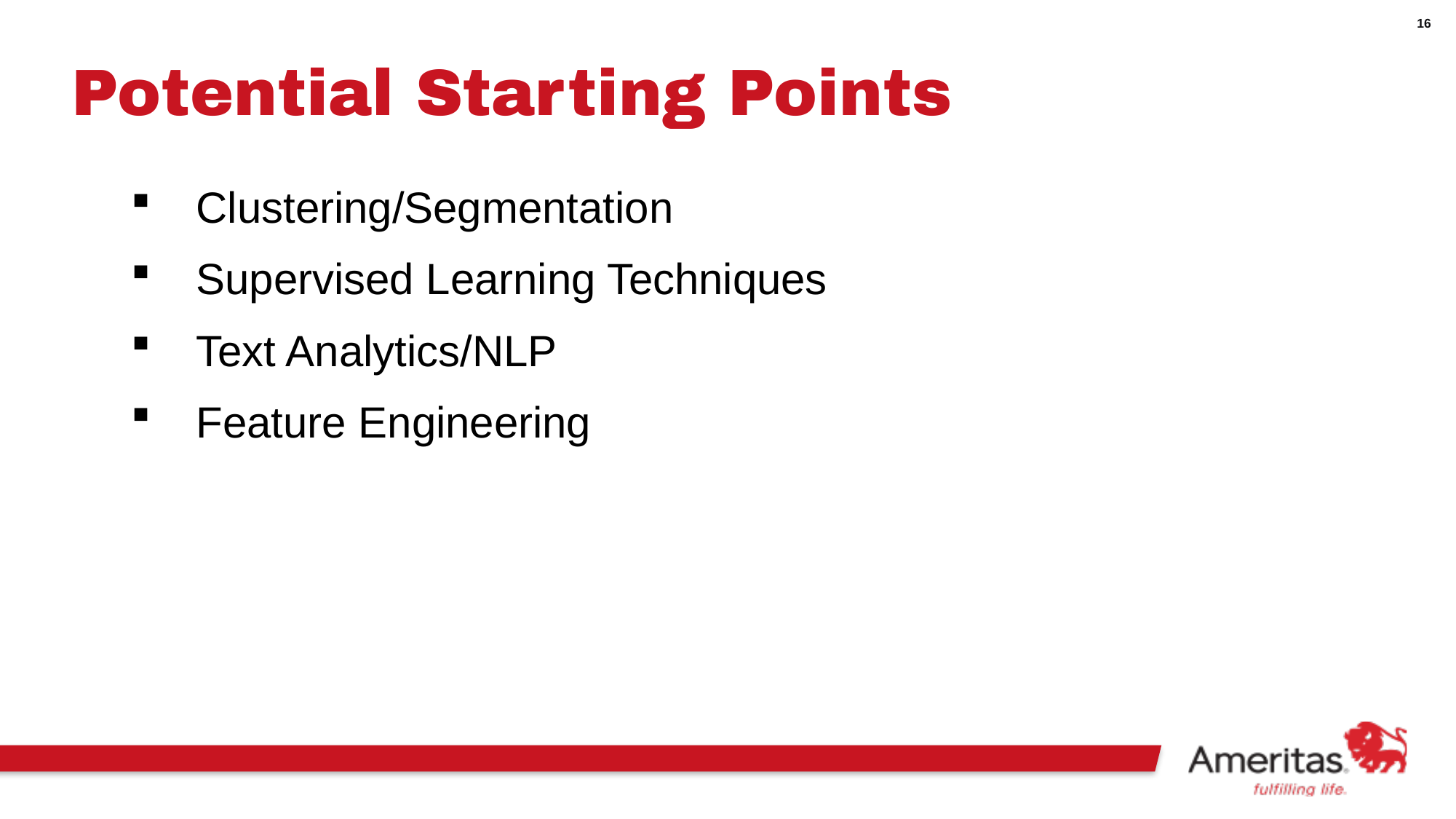

# Potential Starting Points
Clustering/Segmentation
Supervised Learning Techniques
Text Analytics/NLP
Feature Engineering